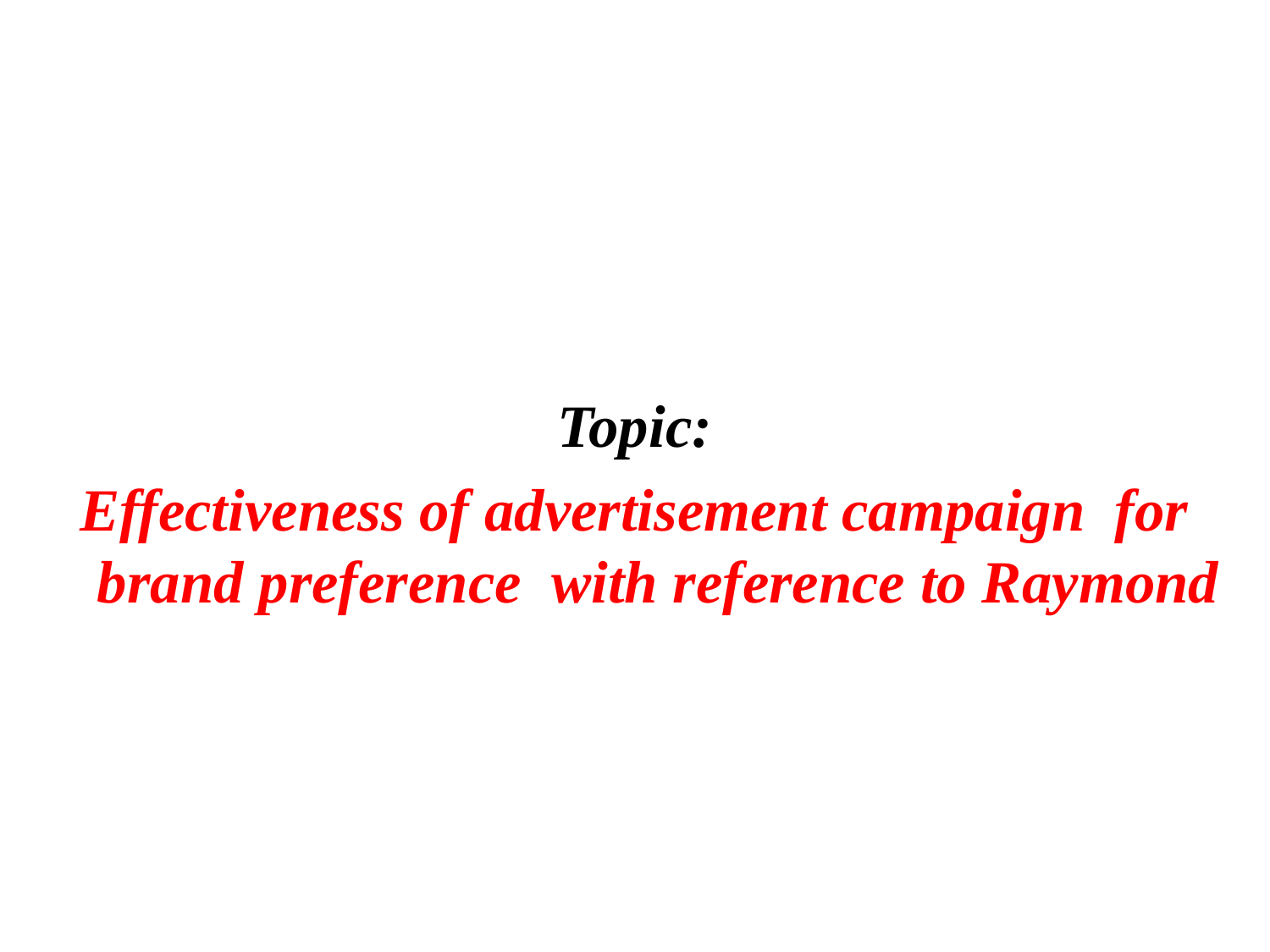

#

Topic:
Effectiveness of advertisement campaign  for brand preference  with reference to Raymond